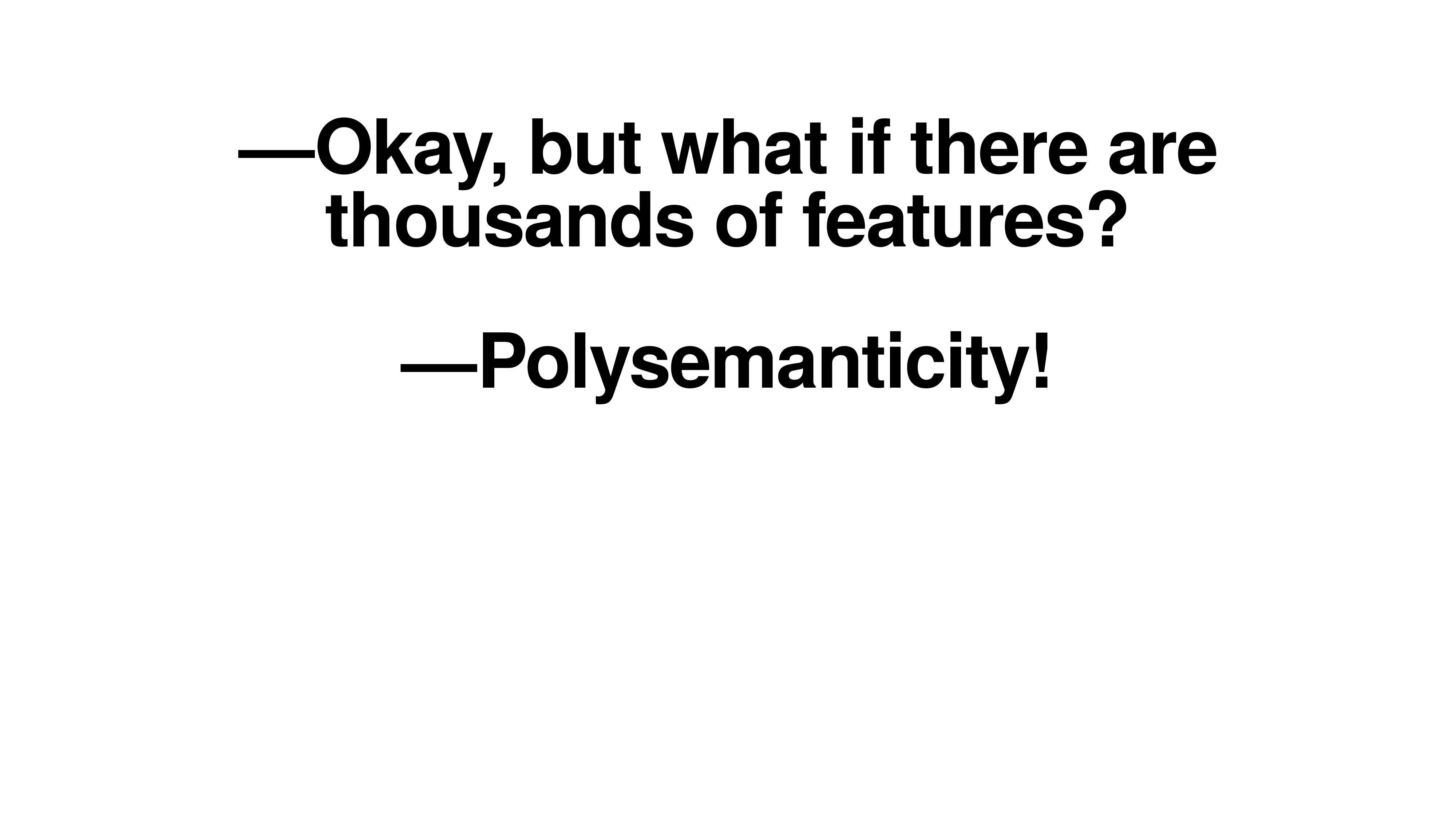

—Okay, but what if there are thousands of features?
—Polysemanticity!